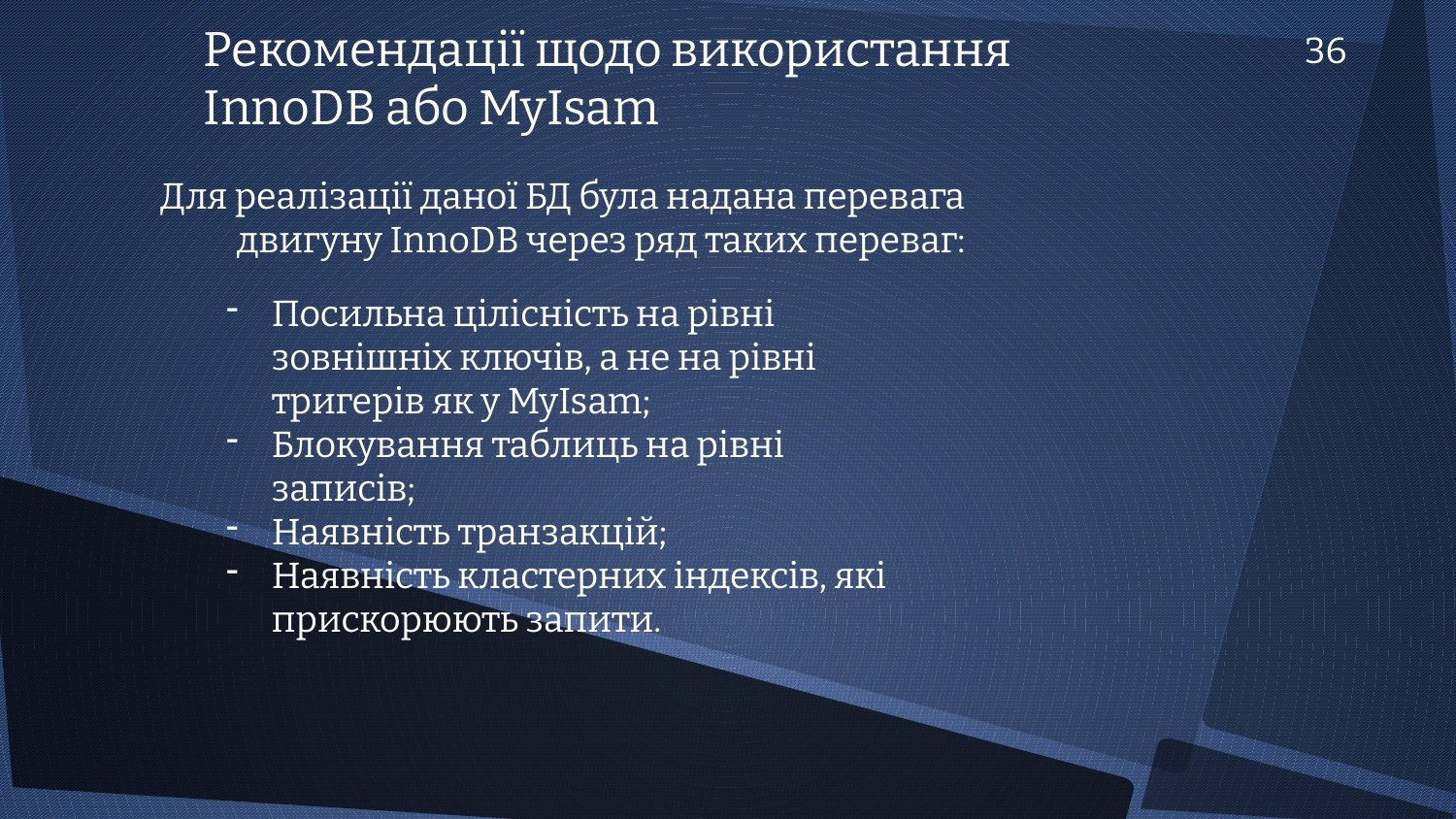

36
Рекомендації щодо використання InnoDB або MyIsam
Для реалізації даної БД була надана перевага
 двигуну InnoDB через ряд таких переваг:
Посильна цілісність на рівні зовнішніх ключів, а не на рівні тригерів як у MyIsam;
Блокування таблиць на рівні записів;
Наявність транзакцій;
Наявність кластерних індексів, які прискорюють запити.